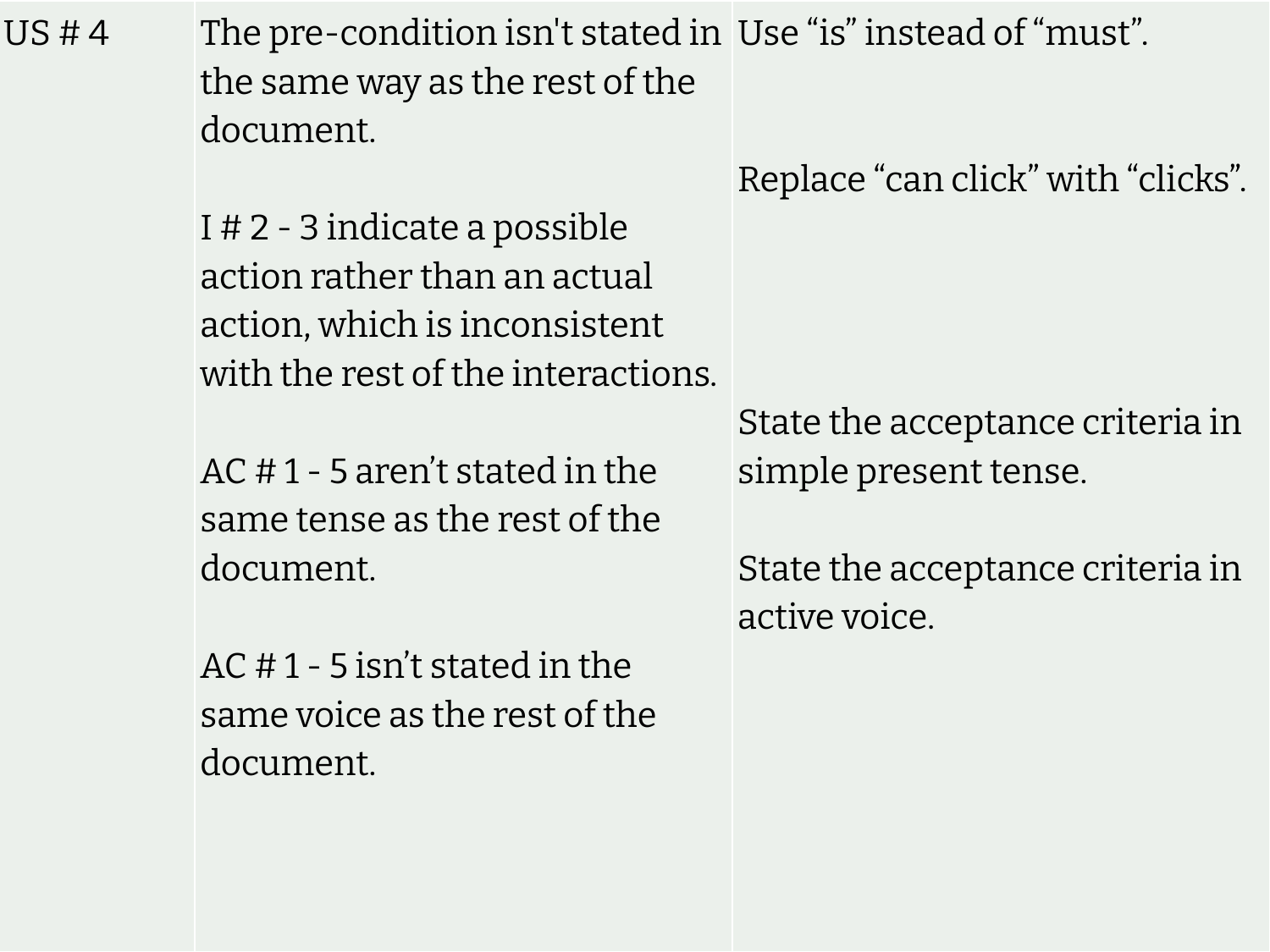

| US # 4 | The pre-condition isn't stated in the same way as the rest of the document.   I # 2 - 3 indicate a possible action rather than an actual action, which is inconsistent with the rest of the interactions.   AC # 1 - 5 aren’t stated in the same tense as the rest of the document.   AC # 1 - 5 isn’t stated in the same voice as the rest of the document. | Use “is” instead of “must”.     Replace “can click” with “clicks”.         State the acceptance criteria in simple present tense.   State the acceptance criteria in active voice. |
| --- | --- | --- |
#